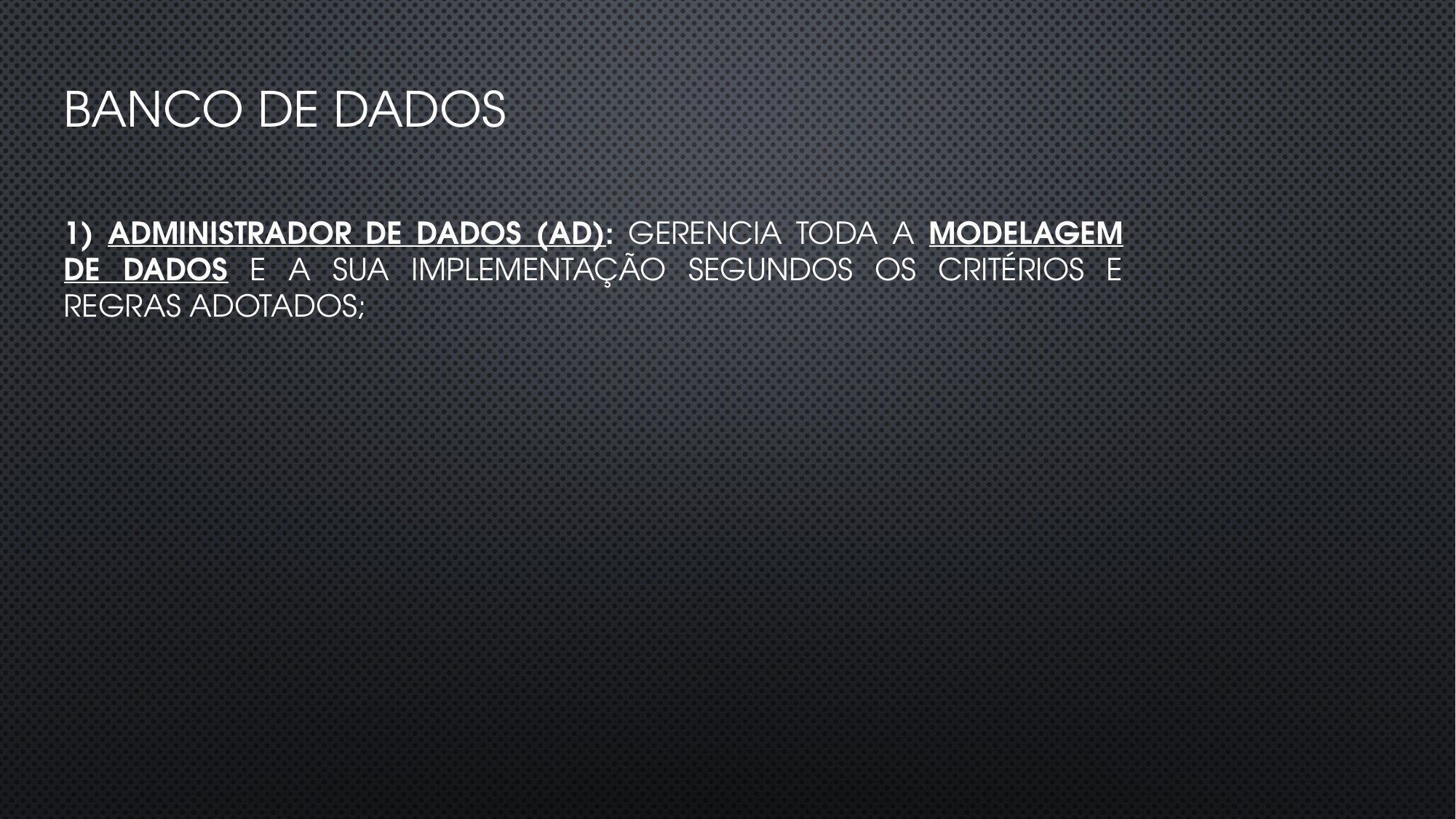

# Banco de dados
1) Administrador de Dados (AD): Gerencia toda a modelagem de dados e a sua implementação segundos os critérios e regras adotados;